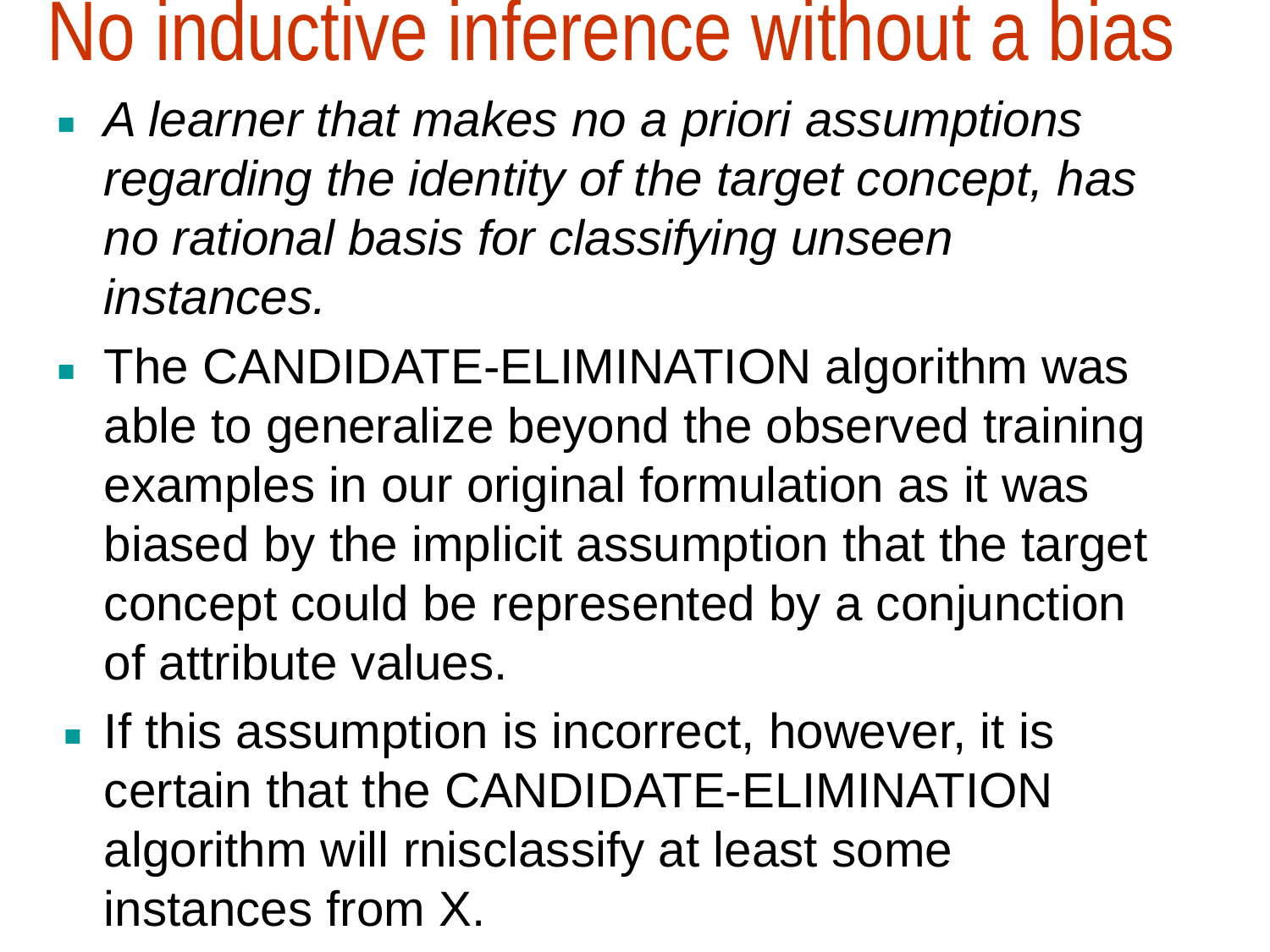

# No inductive inference without a bias
A learner that makes no a priori assumptions regarding the identity of the target concept, has no rational basis for classifying unseen instances.
The CANDIDATE-ELIMINATION algorithm was able to generalize beyond the observed training examples in our original formulation as it was biased by the implicit assumption that the target concept could be represented by a conjunction of attribute values.
If this assumption is incorrect, however, it is certain that the CANDIDATE-ELIMINATION algorithm will rnisclassify at least some instances from X.